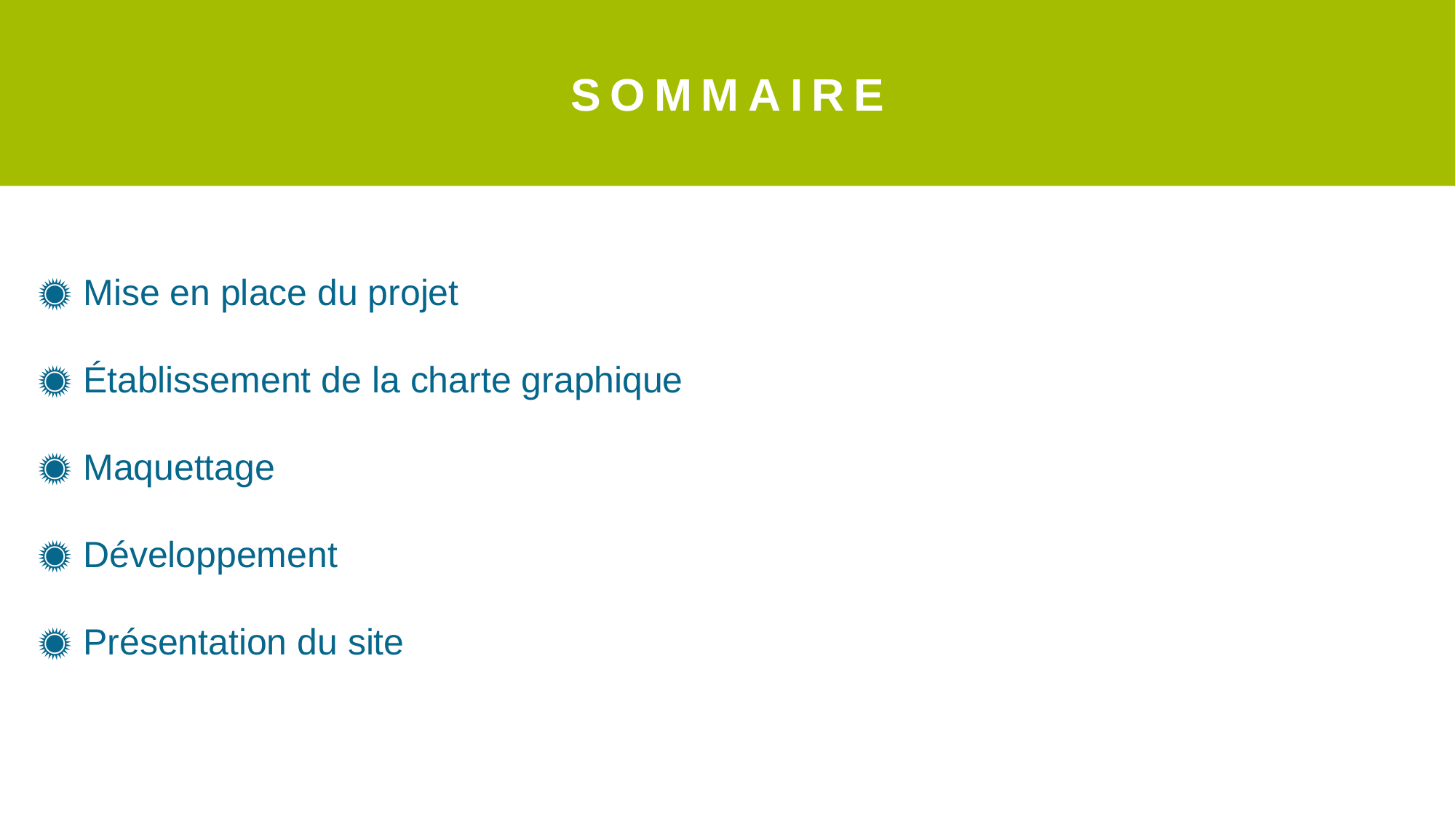

SOMMAIRE
☀️ Mise en place du projet

☀️ Établissement de la charte graphique

☀️ Maquettage

☀️ Développement

☀️ Présentation du site